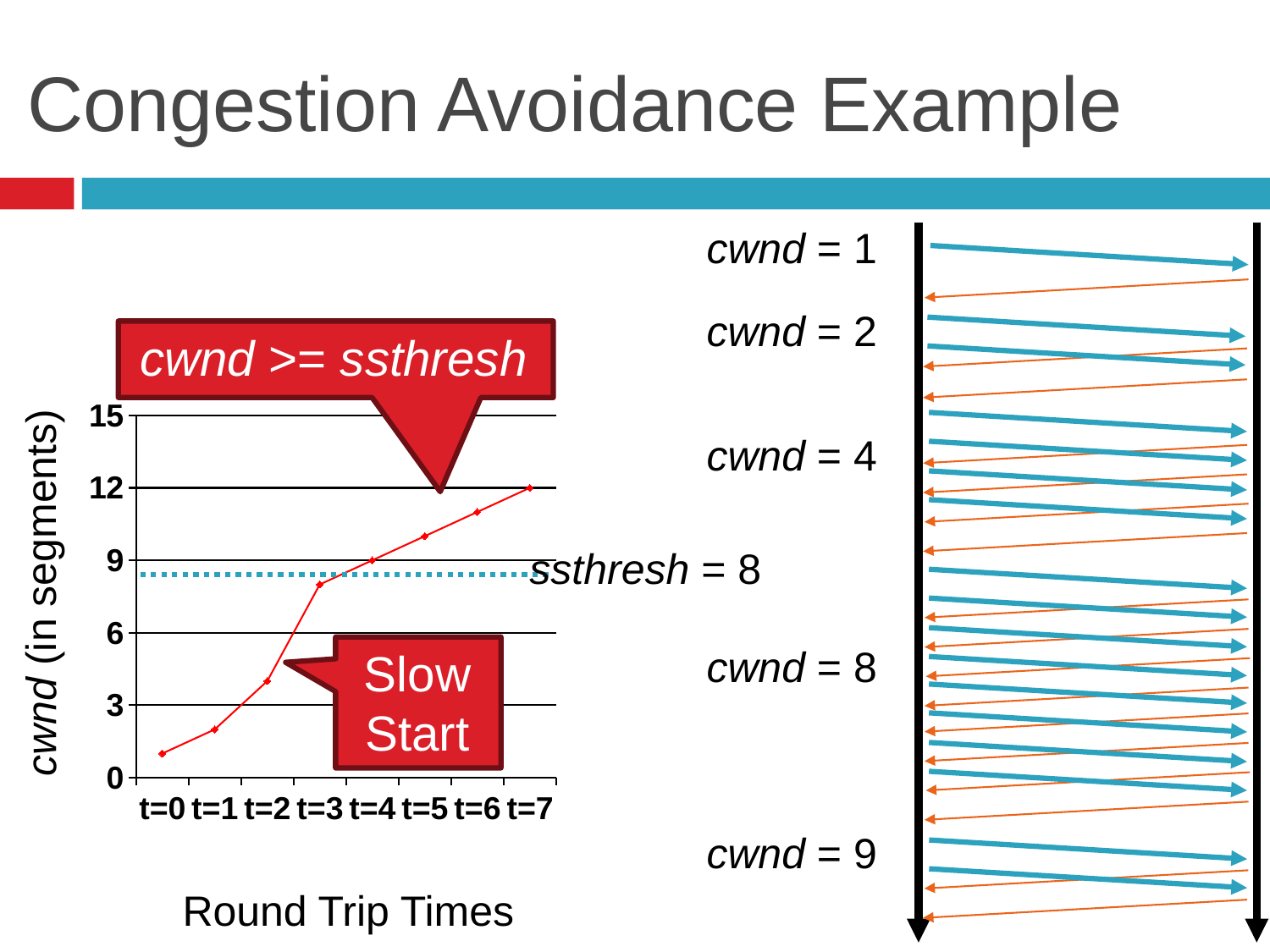

# Congestion Avoidance Example
52
cwnd = 1

cwnd = 2

cwnd >= ssthresh

### Chart

| Category | Cwnd |
|---|---|
| t=0 | 1.0 |
| t=1 | 2.0 |
| t=2 | 4.0 |
| t=3 | 8.0 |
| t=4 | 9.0 |
| t=5 | 10.0 |
| t=6 | 11.0 |
| t=7 | 12.0 |
cwnd = 4

ssthresh = 8
cwnd (in segments)

cwnd = 8
Slow Start

cwnd = 9

Round Trip Times